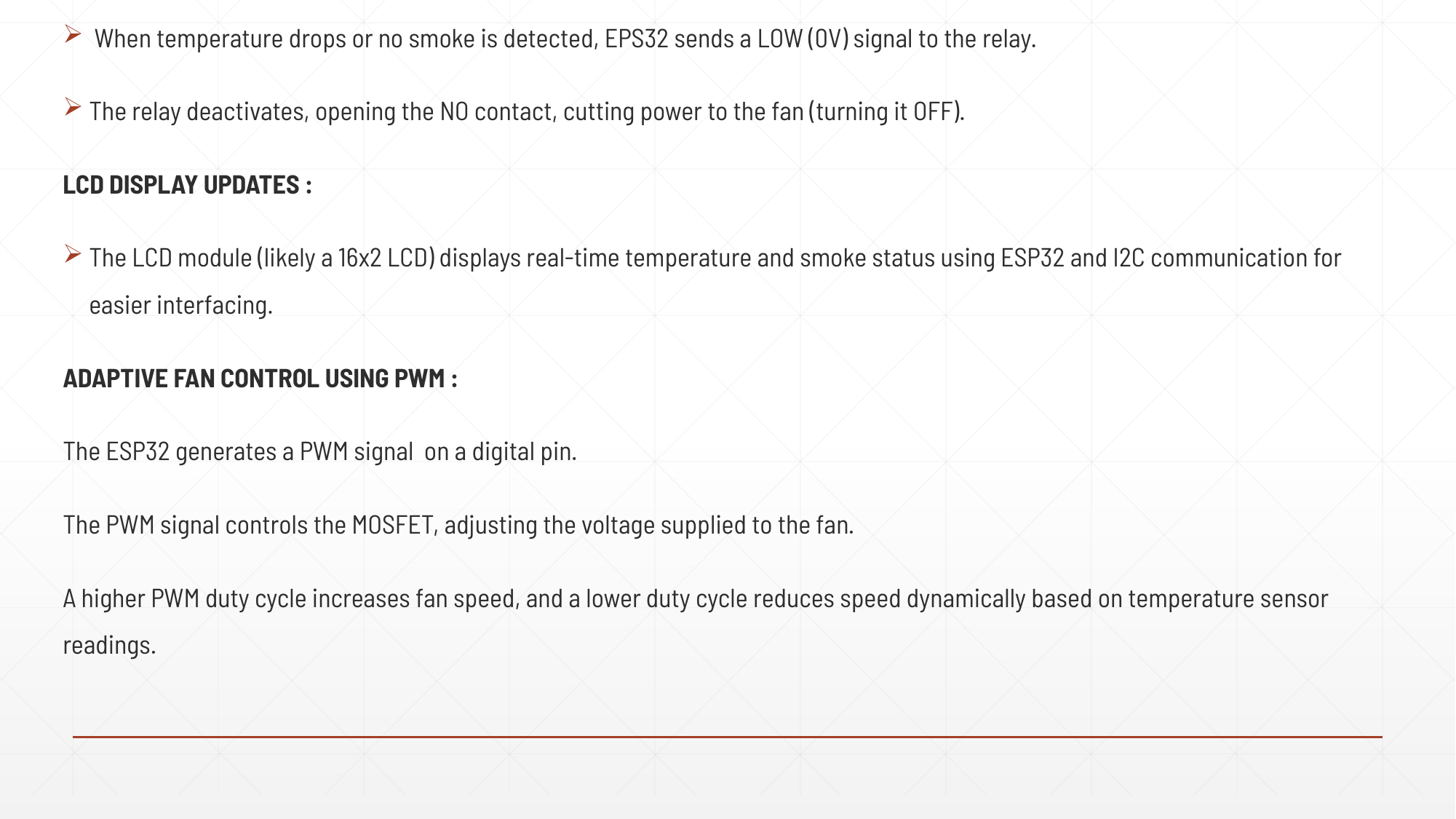

When temperature drops or no smoke is detected, EPS32 sends a LOW (0V) signal to the relay.
The relay deactivates, opening the NO contact, cutting power to the fan (turning it OFF).
LCD DISPLAY UPDATES :
The LCD module (likely a 16x2 LCD) displays real-time temperature and smoke status using ESP32 and I2C communication for easier interfacing.
ADAPTIVE FAN CONTROL USING PWM :
The ESP32 generates a PWM signal  on a digital pin.
The PWM signal controls the MOSFET, adjusting the voltage supplied to the fan.
A higher PWM duty cycle increases fan speed, and a lower duty cycle reduces speed dynamically based on temperature sensor readings.